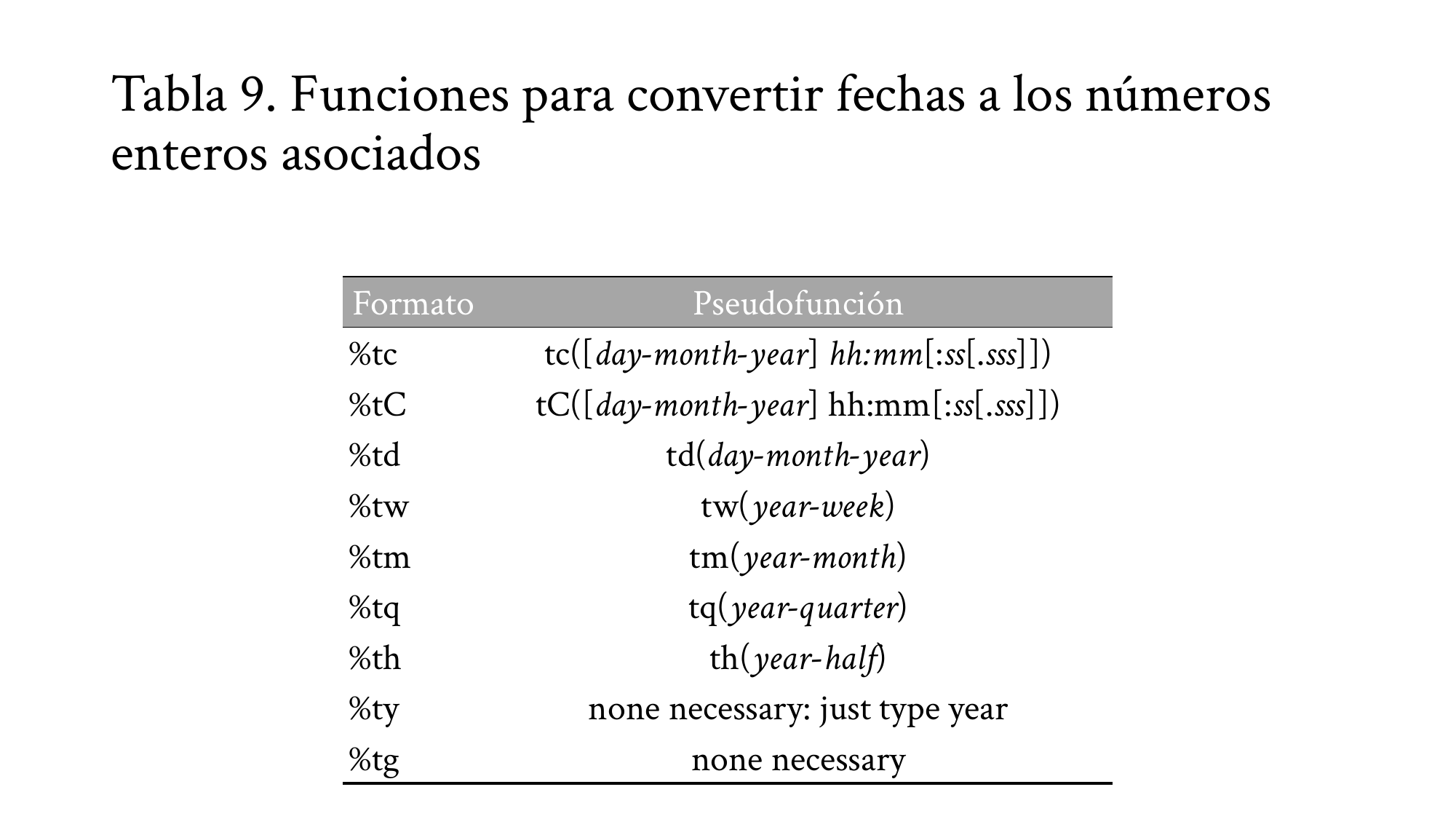

# Tabla 9. Funciones para convertir fechas a los números enteros asociados
| Formato | Pseudofunción |
| --- | --- |
| %tc | tc([day-month-year] hh:mm[:ss[.sss]]) |
| %tC | tC([day-month-year] hh:mm[:ss[.sss]]) |
| %td | td(day-month-year) |
| %tw | tw(year-week) |
| %tm | tm(year-month) |
| %tq | tq(year-quarter) |
| %th | th(year-half) |
| %ty | none necessary: just type year |
| %tg | none necessary |